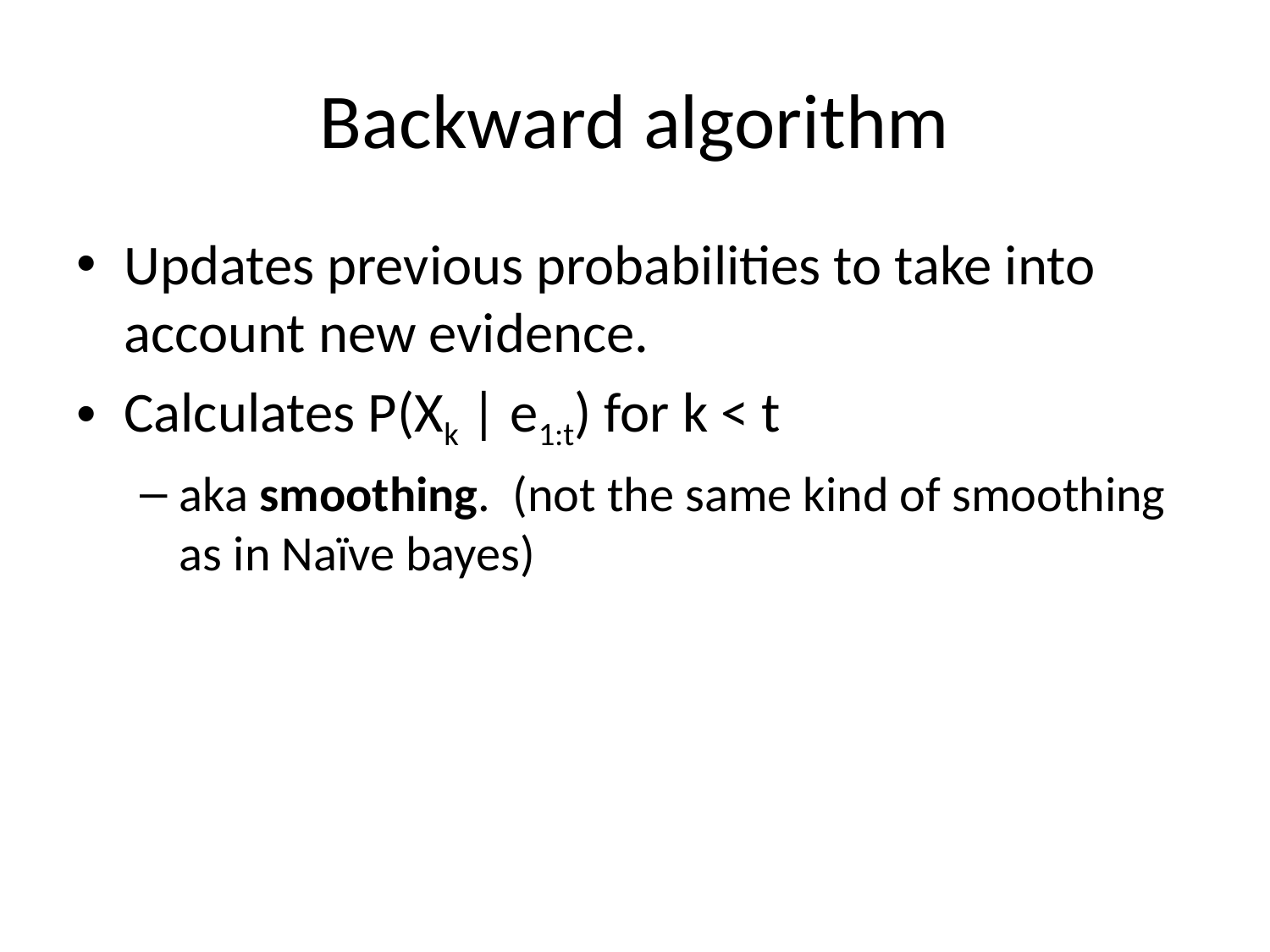

# Backward algorithm
Updates previous probabilities to take into account new evidence.
Calculates P(Xk | e1:t) for k < t
aka smoothing.  (not the same kind of smoothing as in Naïve bayes)